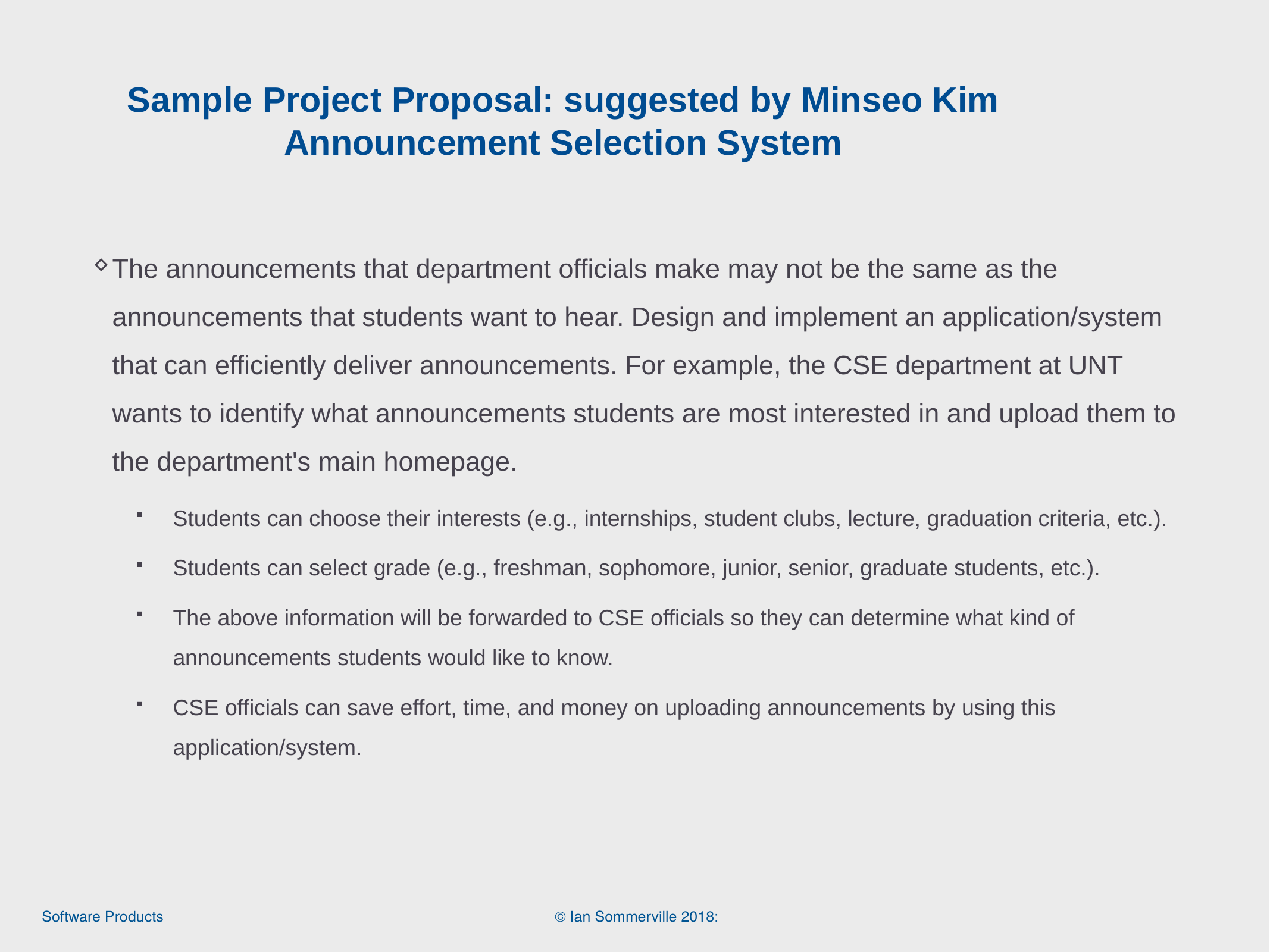

# Sample Project Proposal: suggested by Minseo Kim Announcement Selection System
The announcements that department officials make may not be the same as the announcements that students want to hear. Design and implement an application/system that can efficiently deliver announcements. For example, the CSE department at UNT wants to identify what announcements students are most interested in and upload them to the department's main homepage.
Students can choose their interests (e.g., internships, student clubs, lecture, graduation criteria, etc.).
Students can select grade (e.g., freshman, sophomore, junior, senior, graduate students, etc.).
The above information will be forwarded to CSE officials so they can determine what kind of announcements students would like to know.
CSE officials can save effort, time, and money on uploading announcements by using this application/system.